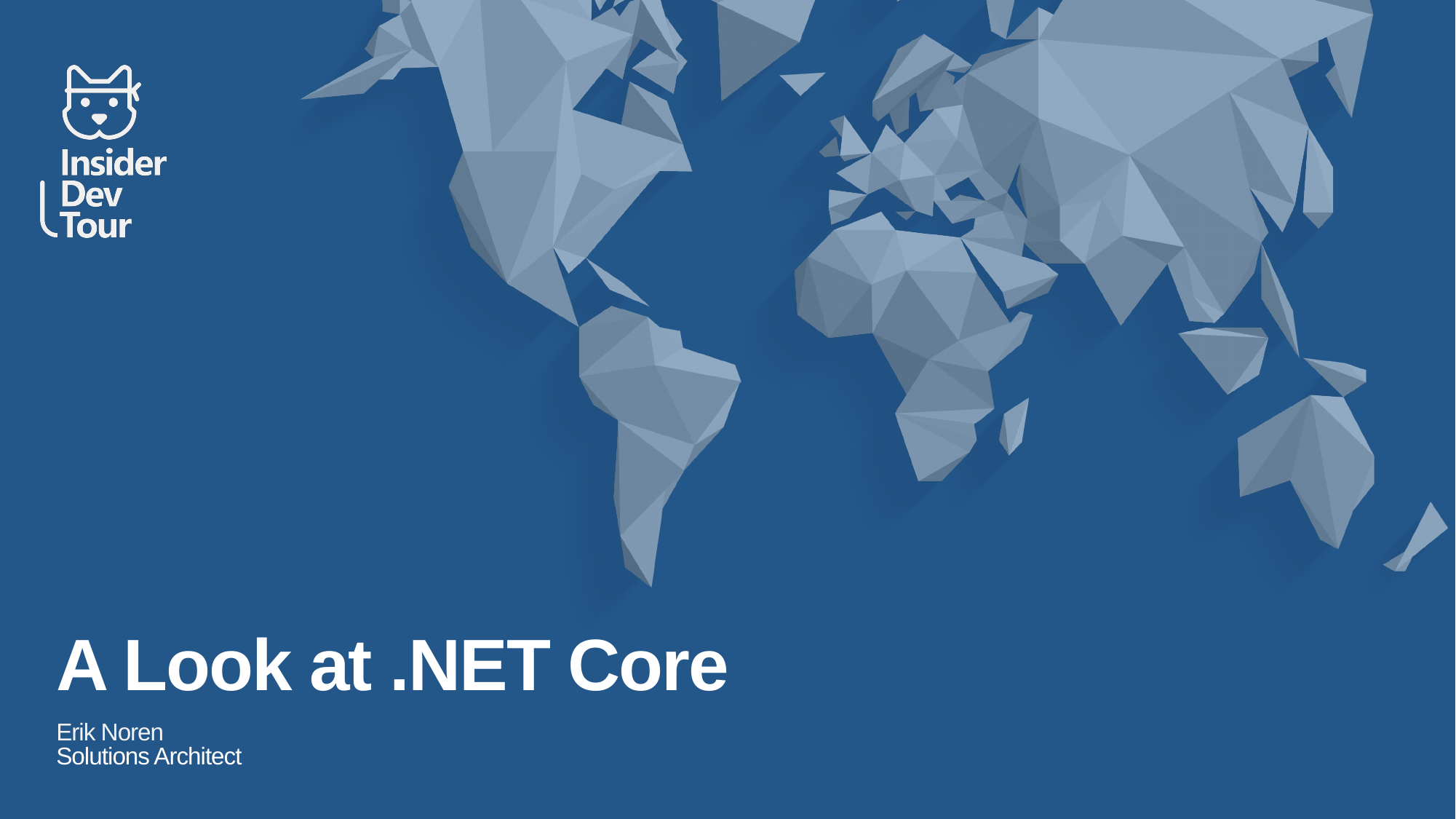

# A Look at .NET Core
Erik Noren
Solutions Architect